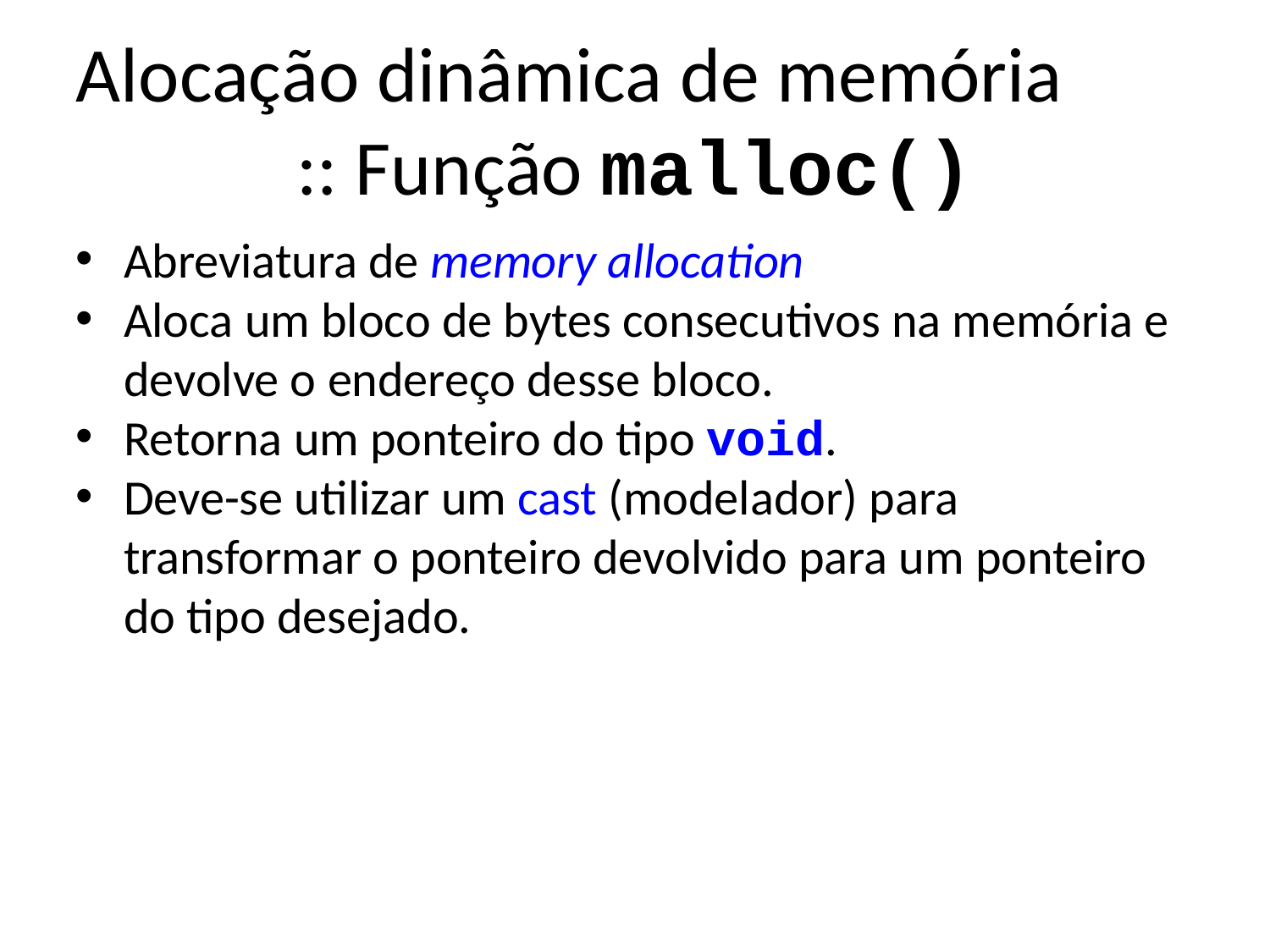

Alocação dinâmica de memória
:: Função malloc()
Abreviatura de memory allocation
Aloca um bloco de bytes consecutivos na memória e devolve o endereço desse bloco.
Retorna um ponteiro do tipo void.
Deve-se utilizar um cast (modelador) para transformar o ponteiro devolvido para um ponteiro do tipo desejado.